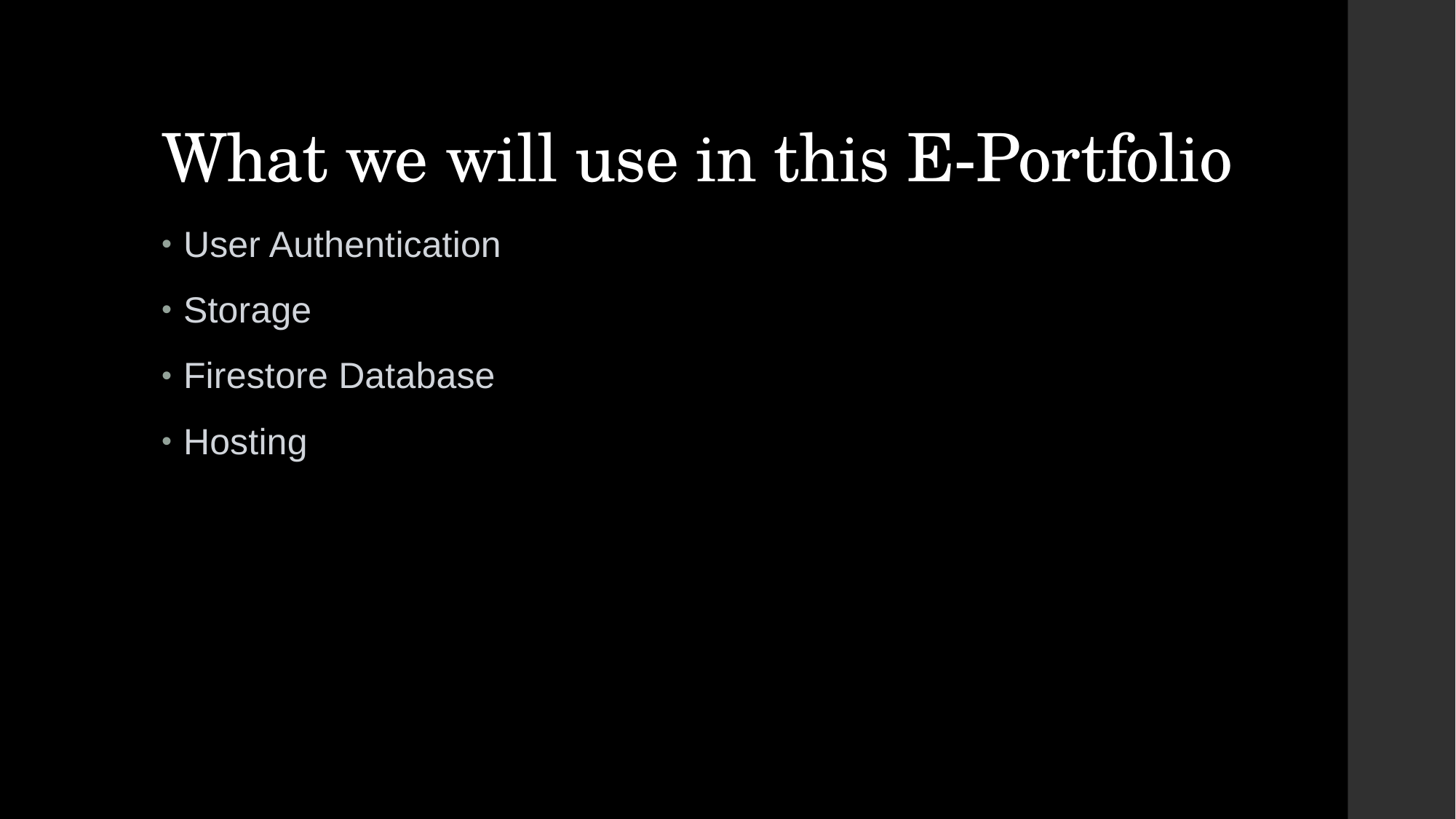

# What we will use in this E-Portfolio
User Authentication
Storage
Firestore Database
Hosting